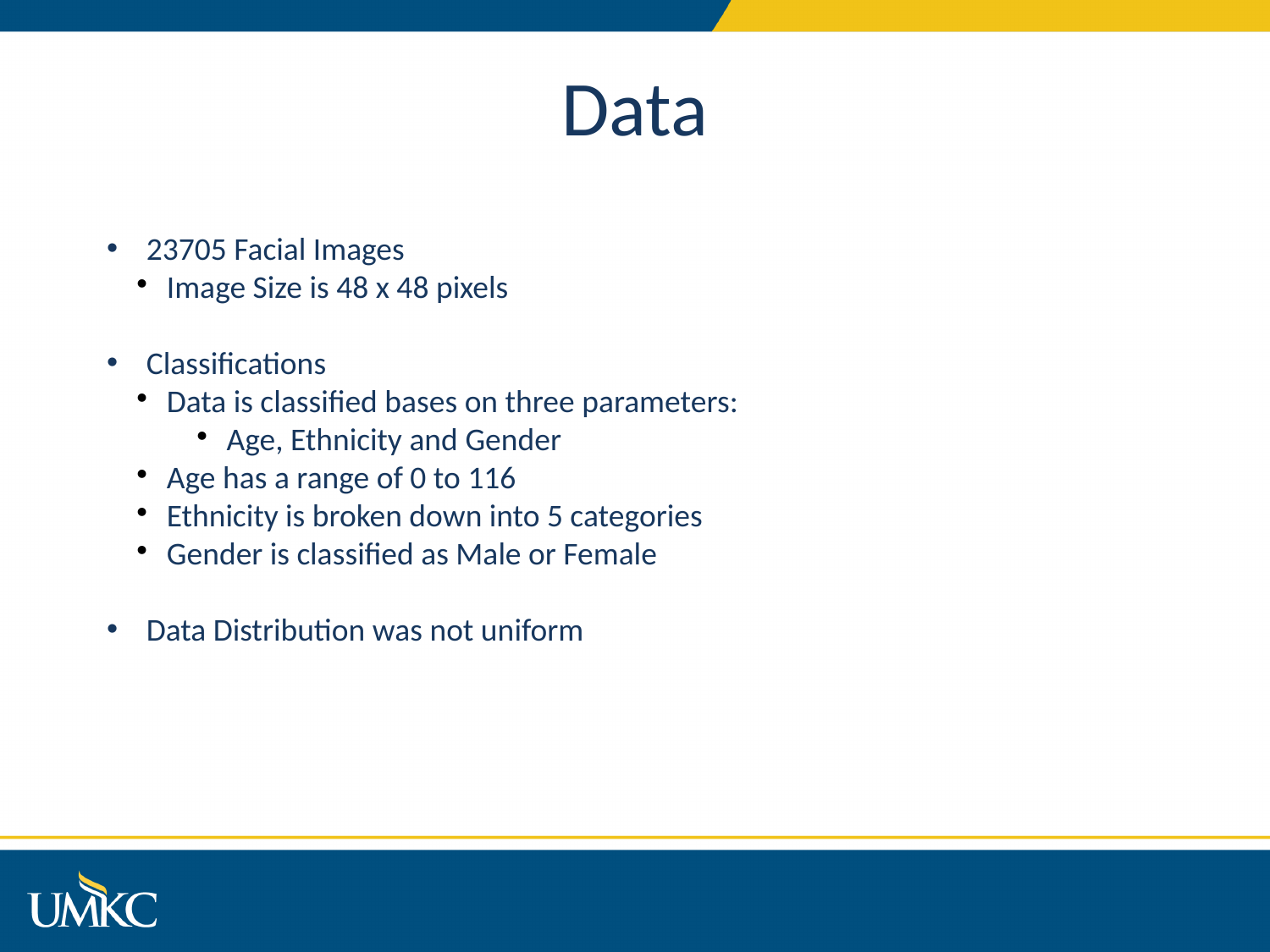

Data
23705 Facial Images
Image Size is 48 x 48 pixels

Classifications
Data is classified bases on three parameters:
Age, Ethnicity and Gender
Age has a range of 0 to 116
Ethnicity is broken down into 5 categories
Gender is classified as Male or Female

Data Distribution was not uniform